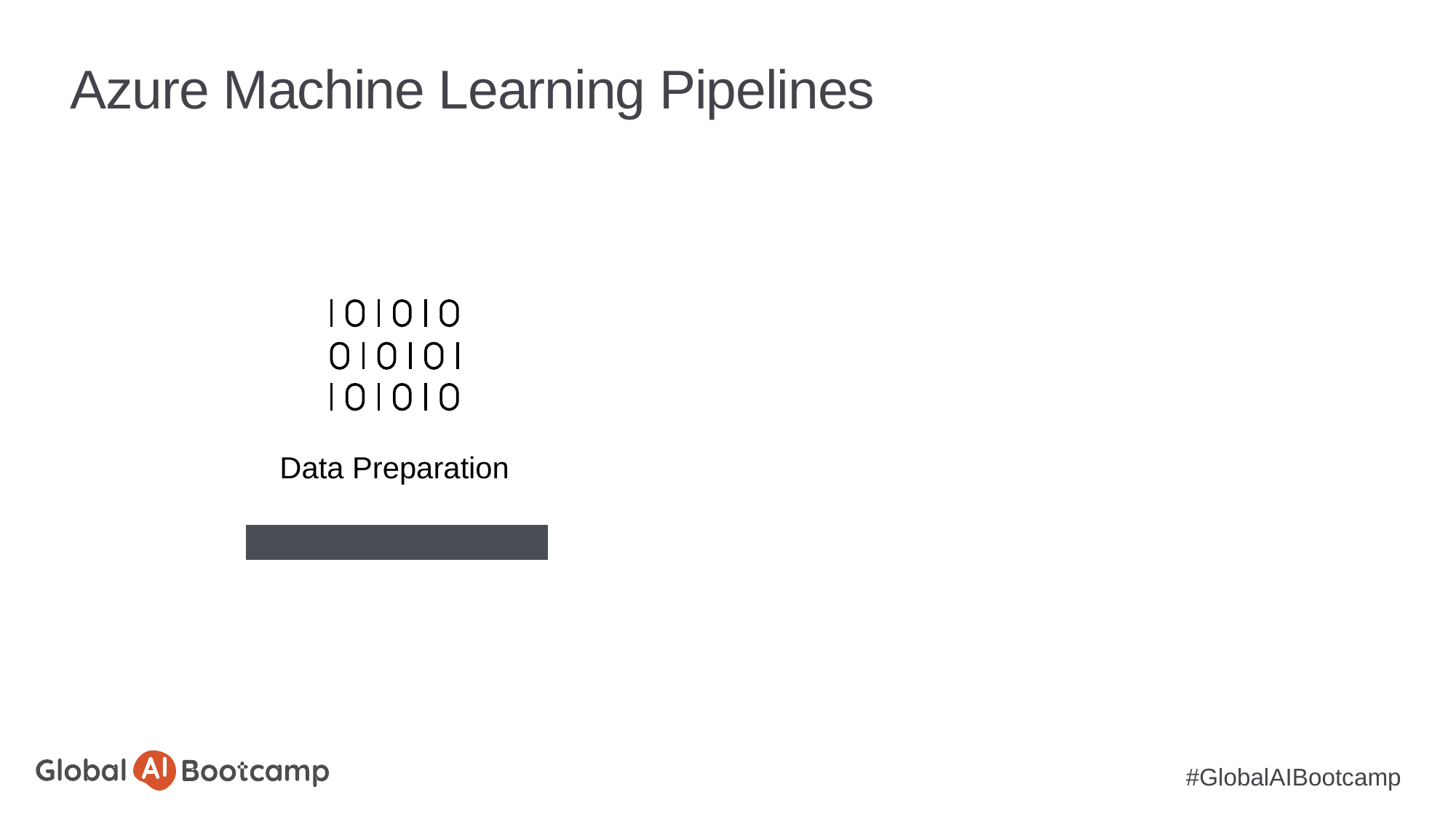

# Azure Machine Learning Pipelines

Data Preparation